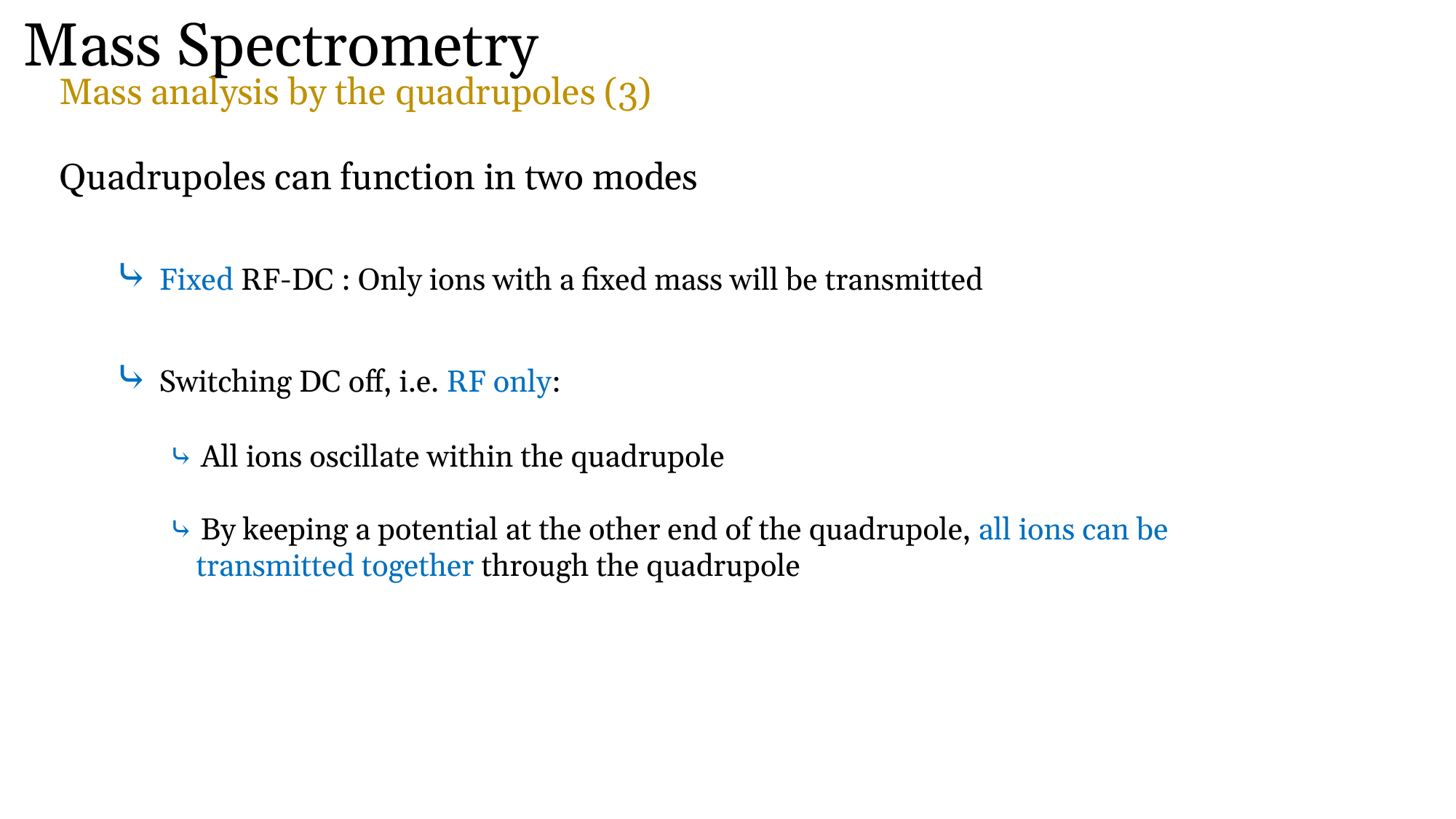

Mass Spectrometry
Mass analysis by the quadrupoles (3)
Quadrupoles can function in two modes

⤷ Fixed RF-DC : Only ions with a fixed mass will be transmitted

⤷ Switching DC off, i.e. RF only:

⤷ All ions oscillate within the quadrupole

⤷ By keeping a potential at the other end of the quadrupole, all ions can be transmitted together through the quadrupole